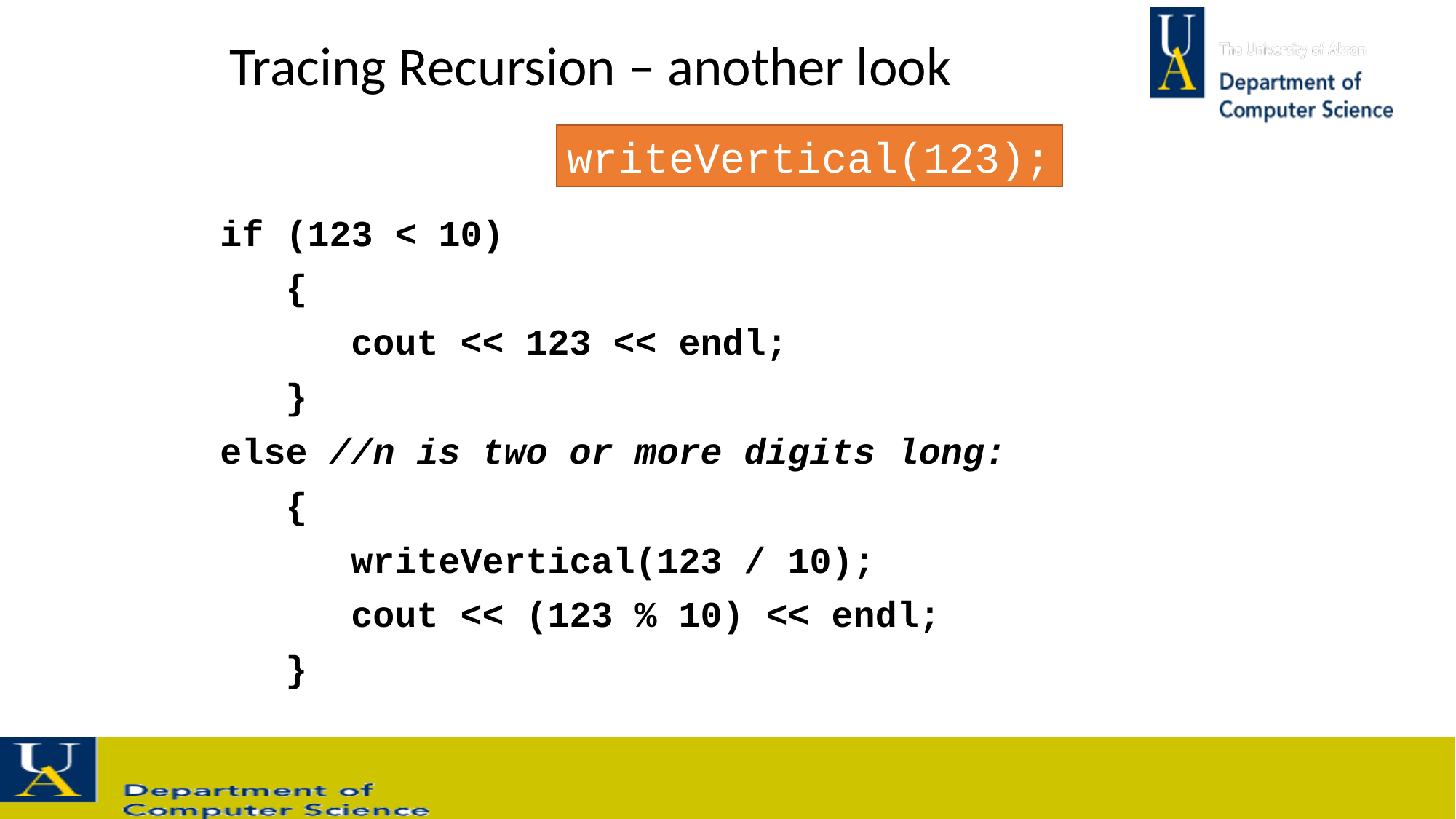

# Tracing Recursion – another look
writeVertical(123);
if (123 < 10)
   {
      cout << 123 << endl;
   }
else //n is two or more digits long:
   {
      writeVertical(123 / 10);
      cout << (123 % 10) << endl;
   }